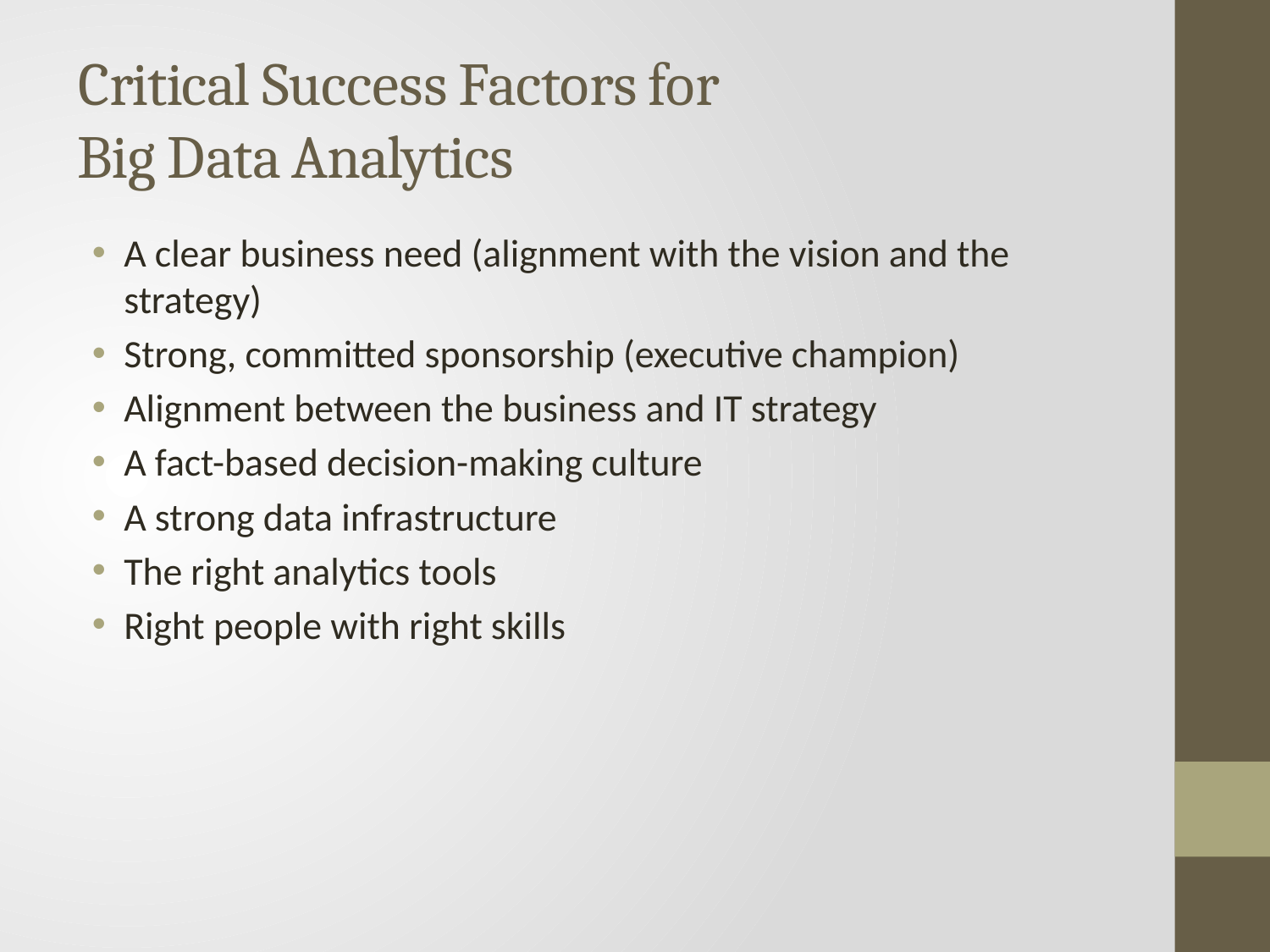

# Critical Success Factors for Big Data Analytics
A clear business need (alignment with the vision and the strategy)
Strong, committed sponsorship (executive champion)
Alignment between the business and IT strategy
A fact-based decision-making culture
A strong data infrastructure
The right analytics tools
Right people with right skills